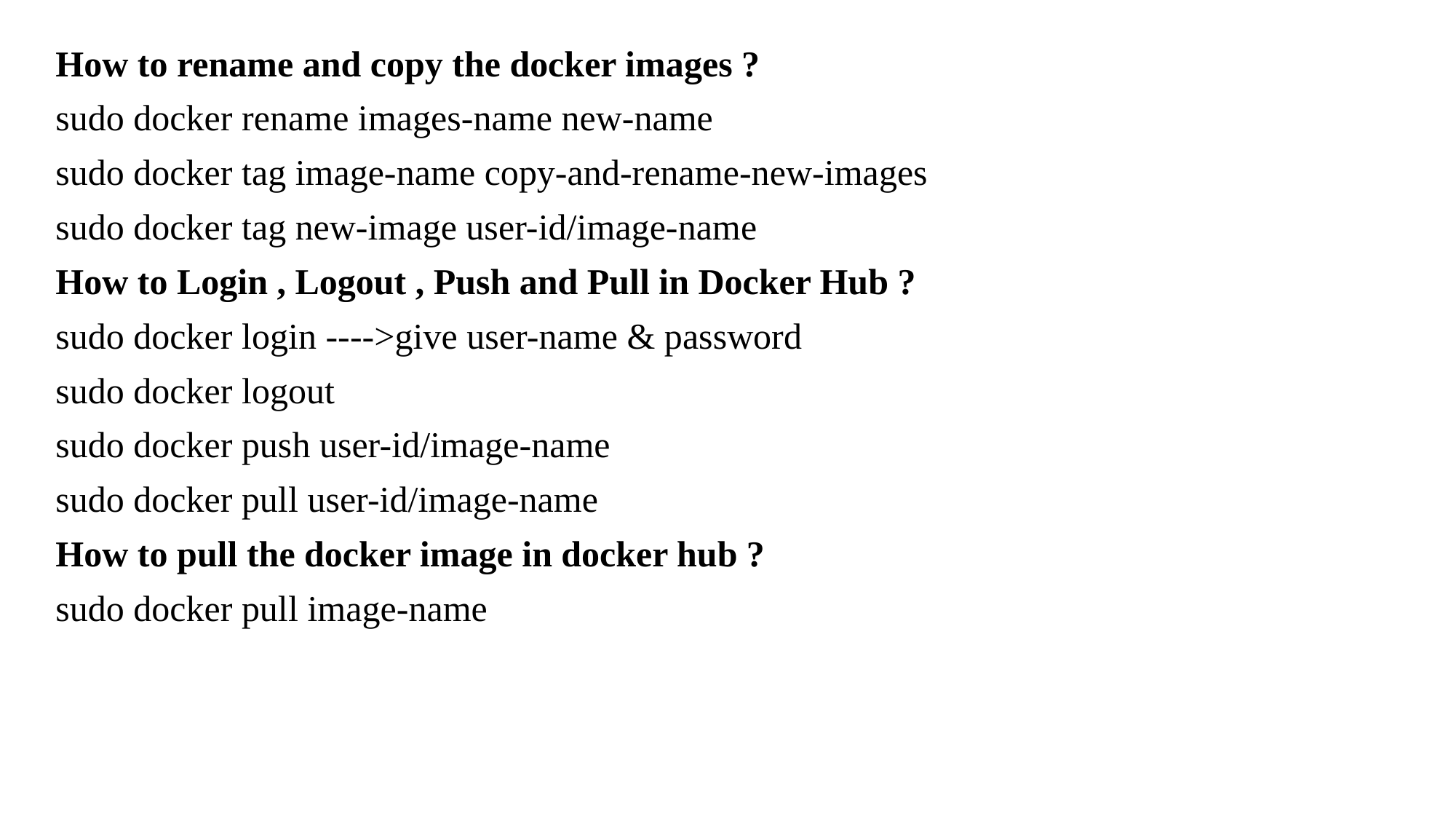

How to rename and copy the docker images ?
sudo docker rename images-name new-name
sudo docker tag image-name copy-and-rename-new-images
sudo docker tag new-image user-id/image-name
How to Login , Logout , Push and Pull in Docker Hub ?
sudo docker login ---->give user-name & password
sudo docker logout
sudo docker push user-id/image-name
sudo docker pull user-id/image-name
How to pull the docker image in docker hub ?
sudo docker pull image-name